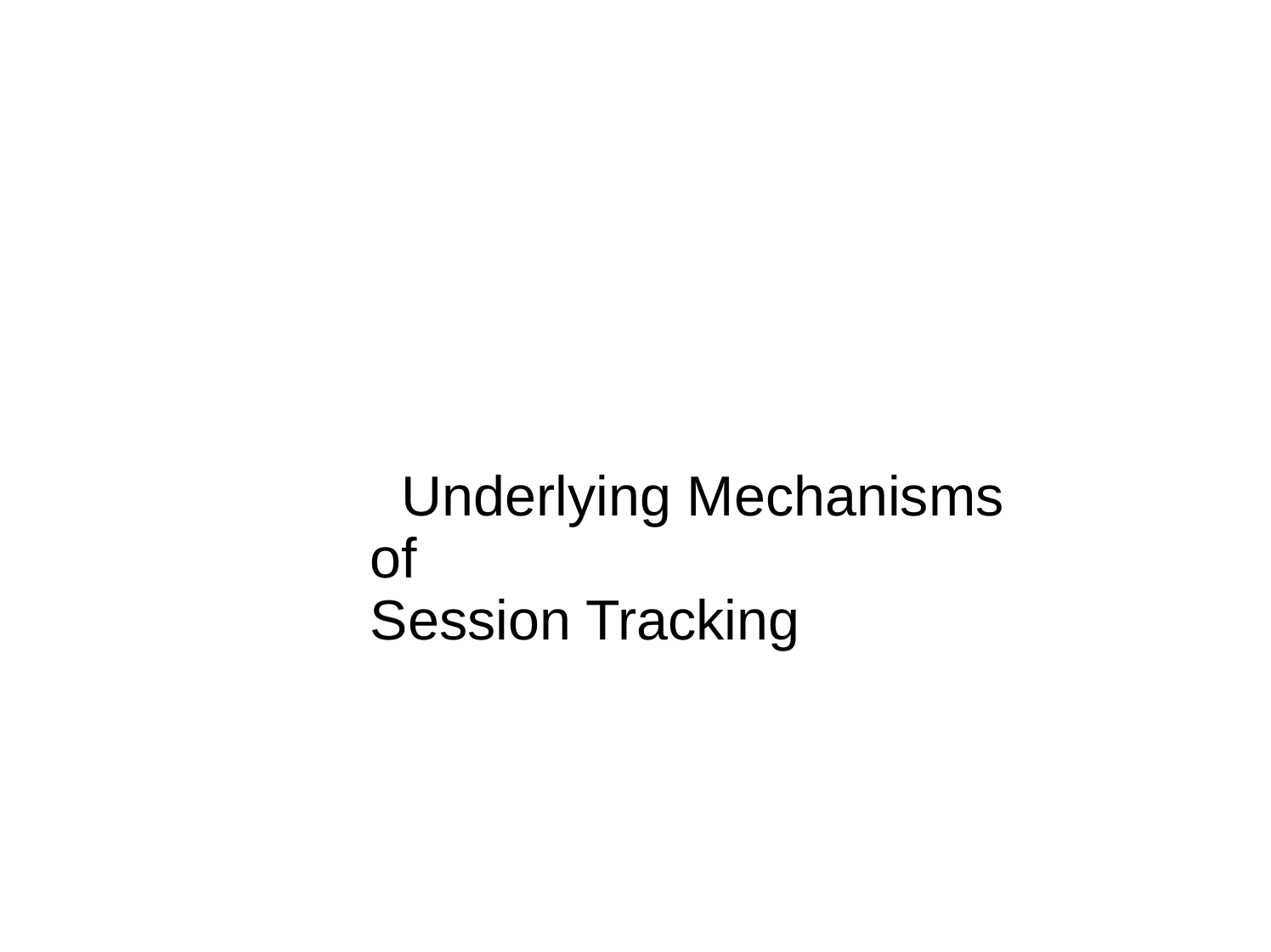

Antrix Consultancy Services

Underlying Mechanisms of
Session Tracking

Madhusudhanan.P.K.